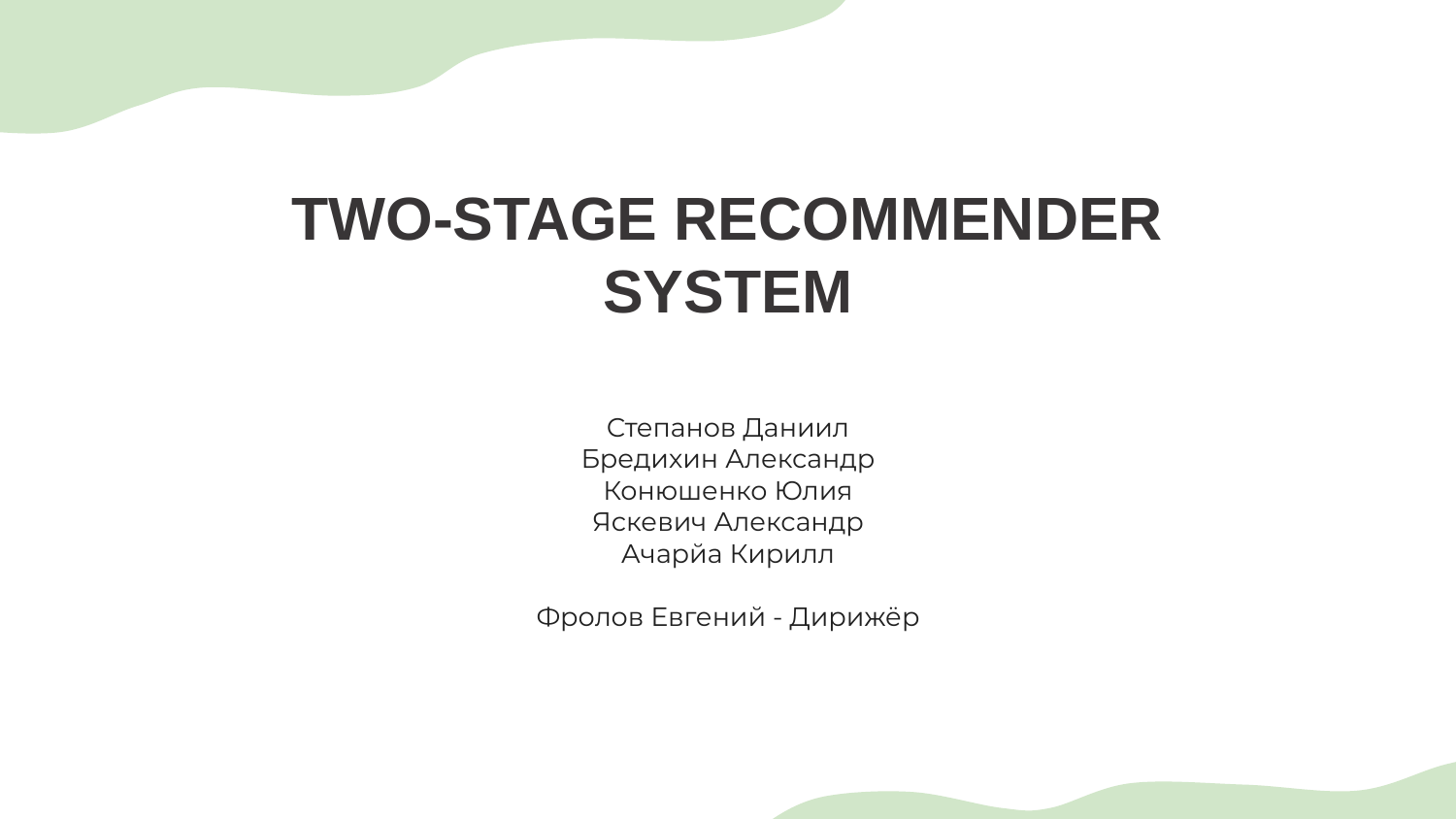

TWO-STAGE RECOMMENDER SYSTEM

Степанов Даниил
Бредихин Александр
Конюшенко Юлия
Яскевич Александр
Ачарйа Кирилл

Фролов Евгений - Дирижёр